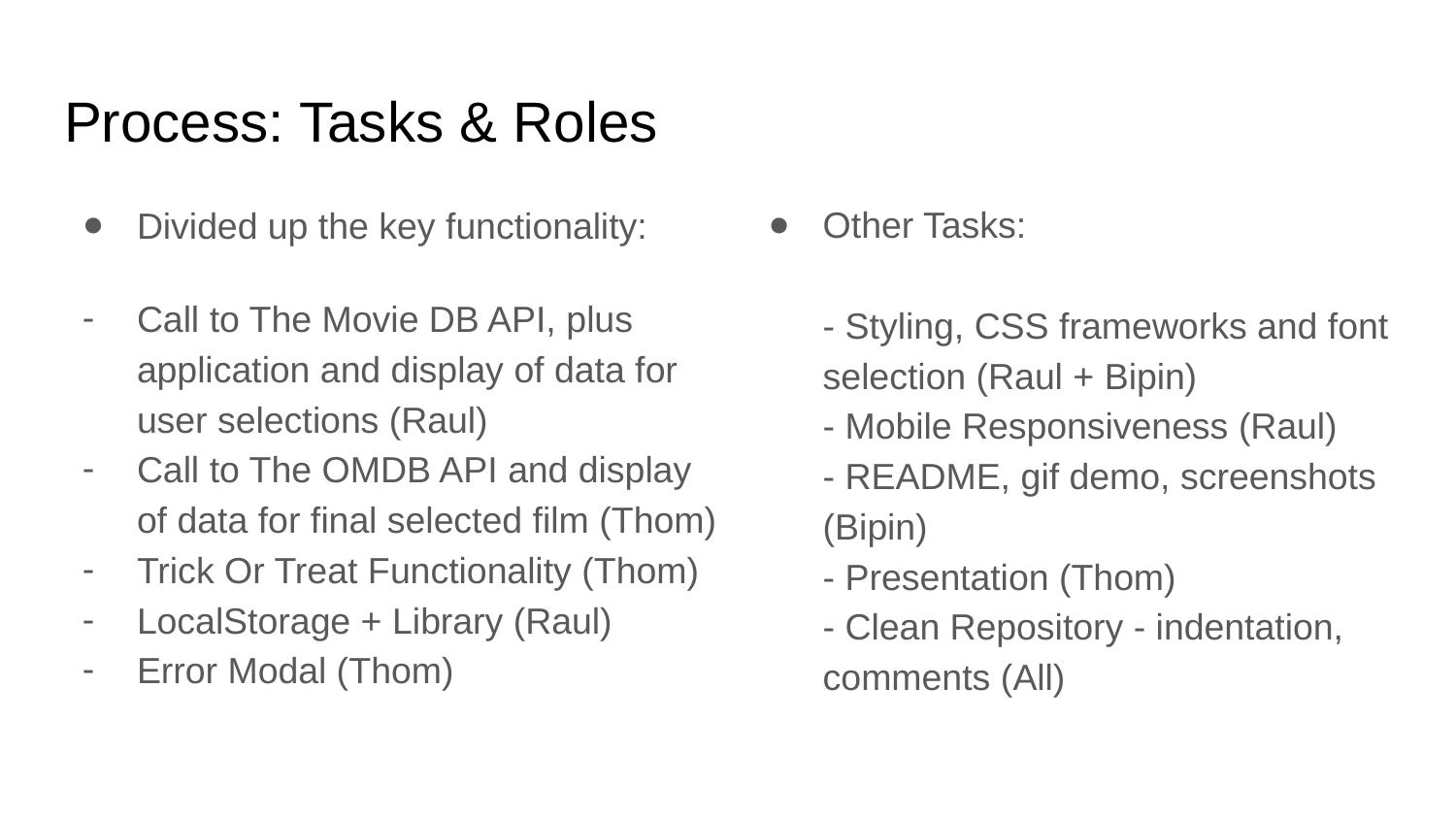

# Process: Tasks & Roles
Divided up the key functionality:
Call to The Movie DB API, plus application and display of data for user selections (Raul)
Call to The OMDB API and display of data for final selected film (Thom)
Trick Or Treat Functionality (Thom)
LocalStorage + Library (Raul)
Error Modal (Thom)

Other Tasks:
- Styling, CSS frameworks and font selection (Raul + Bipin)
- Mobile Responsiveness (Raul)
- README, gif demo, screenshots  (Bipin)
- Presentation (Thom)
- Clean Repository - indentation, comments (All)